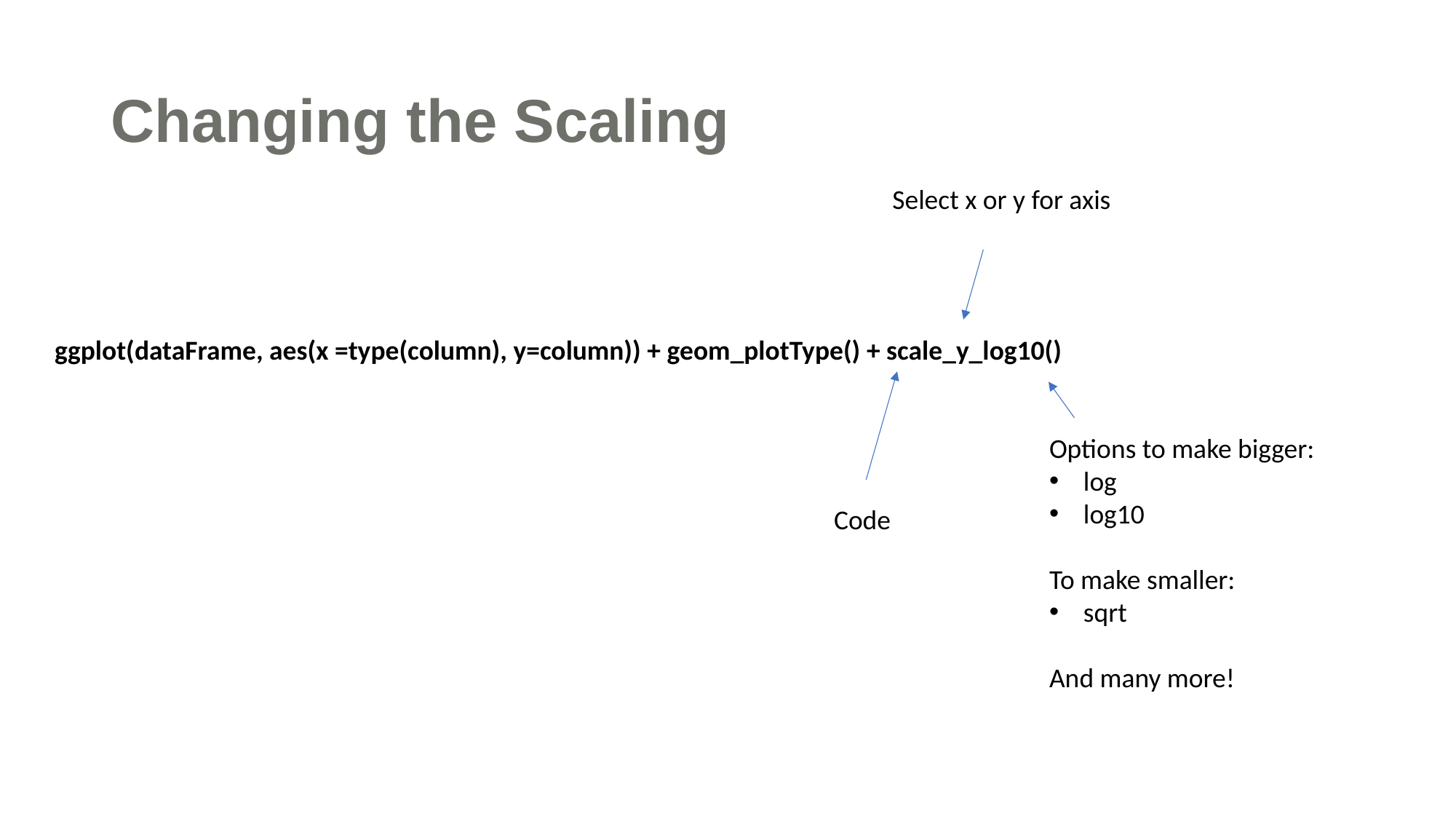

# Changing the Scaling
Select x or y for axis
ggplot(dataFrame, aes(x =type(column), y=column)) + geom_plotType() + scale_y_log10()
Options to make bigger:
log
log10

To make smaller:
sqrt

And many more!
Code